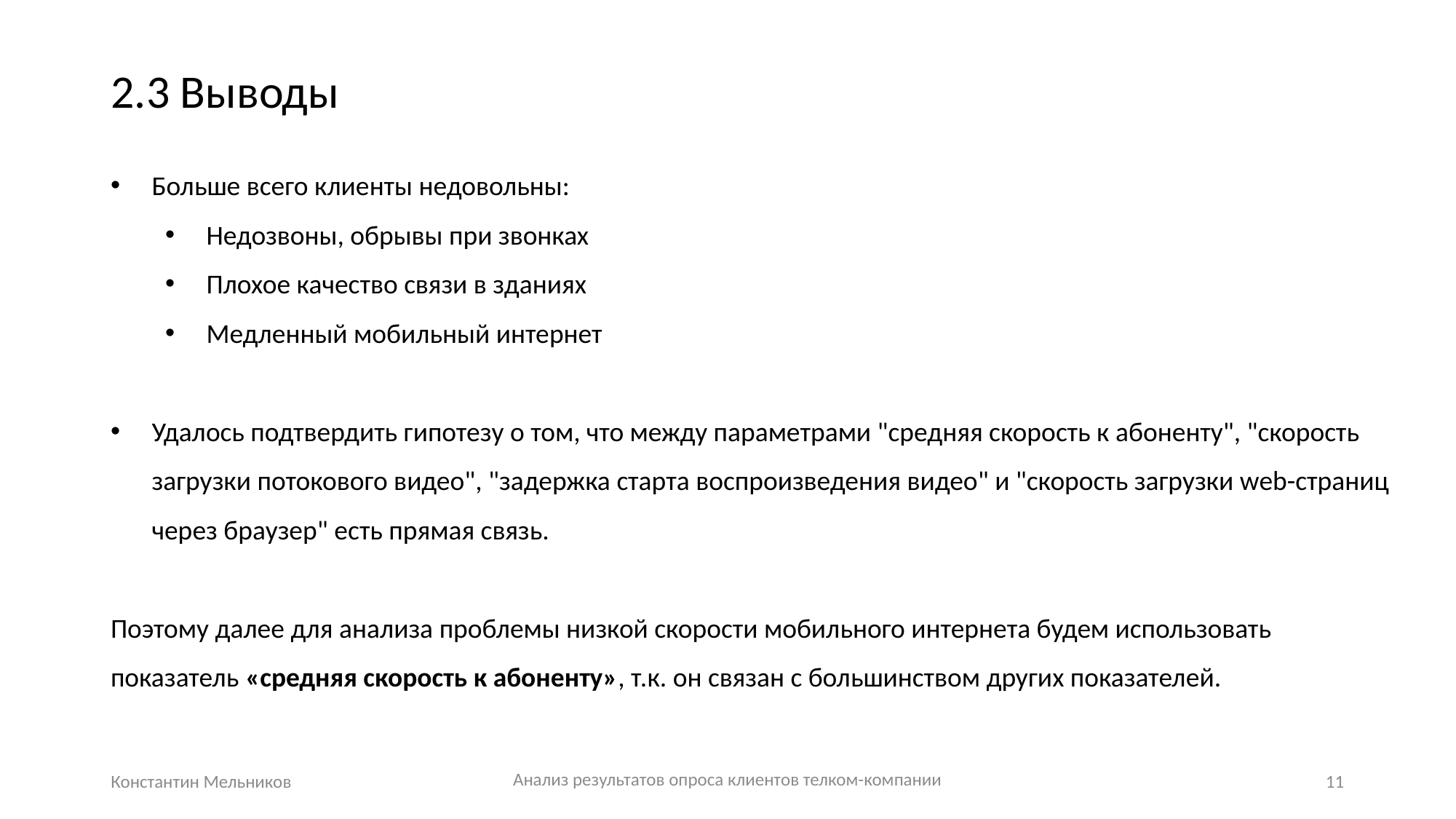

# 2.3 Выводы
Больше всего клиенты недовольны:
Недозвоны, обрывы при звонках
Плохое качество связи в зданиях
Медленный мобильный интернет

Удалось подтвердить гипотезу о том, что между параметрами "средняя скорость к абоненту", "скорость загрузки потокового видео", "задержка старта воспроизведения видео" и "скорость загрузки web-страниц через браузер" есть прямая связь.

Поэтому далее для анализа проблемы низкой скорости мобильного интернета будем использовать показатель «средняя скорость к абоненту», т.к. он связан с большинством других показателей.
Анализ результатов опроса клиентов телком-компании
Константин Мельников
11